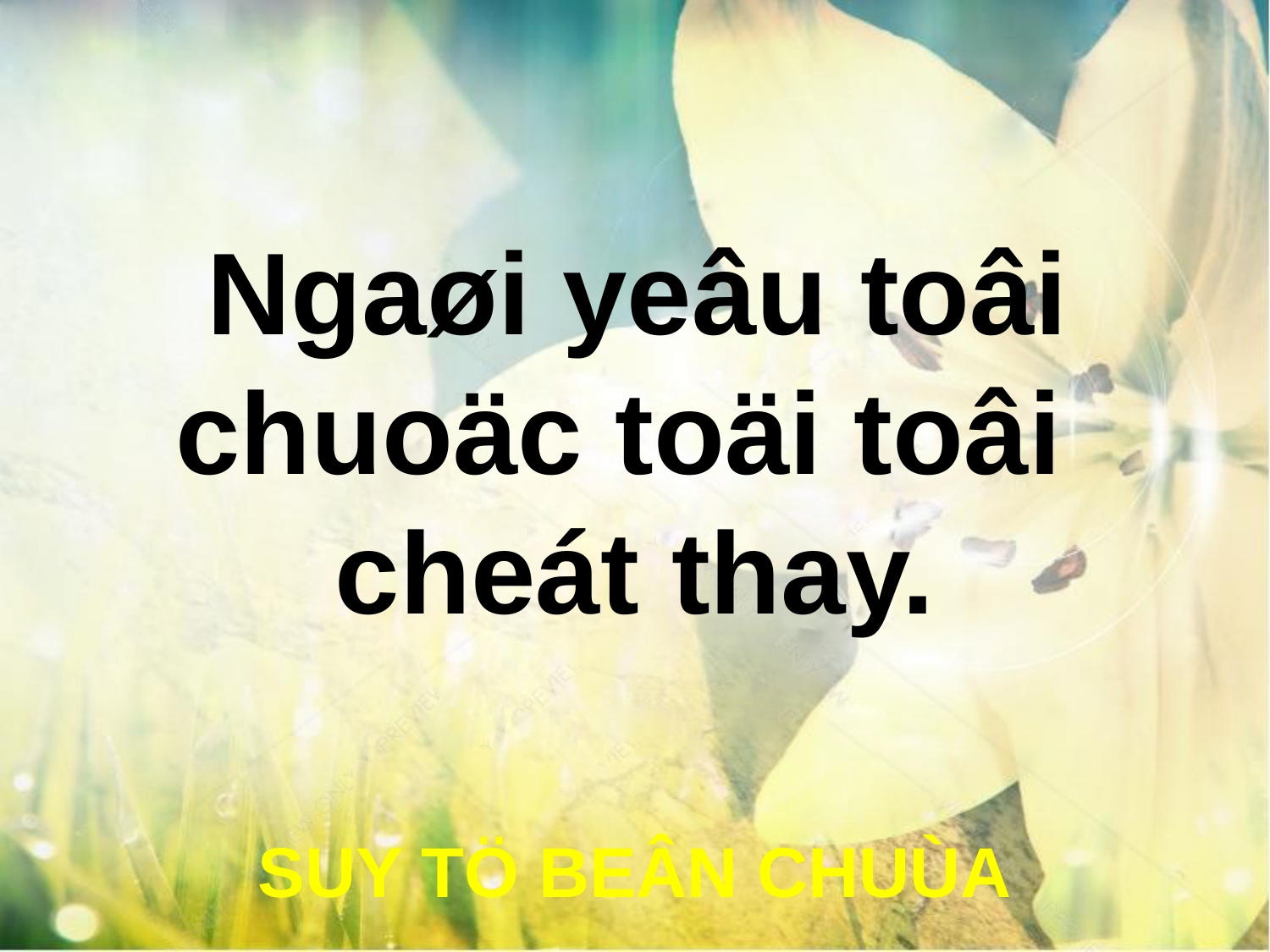

Ngaøi yeâu toâi
chuoäc toäi toâi
cheát thay.
SUY TÖ BEÂN CHUÙA